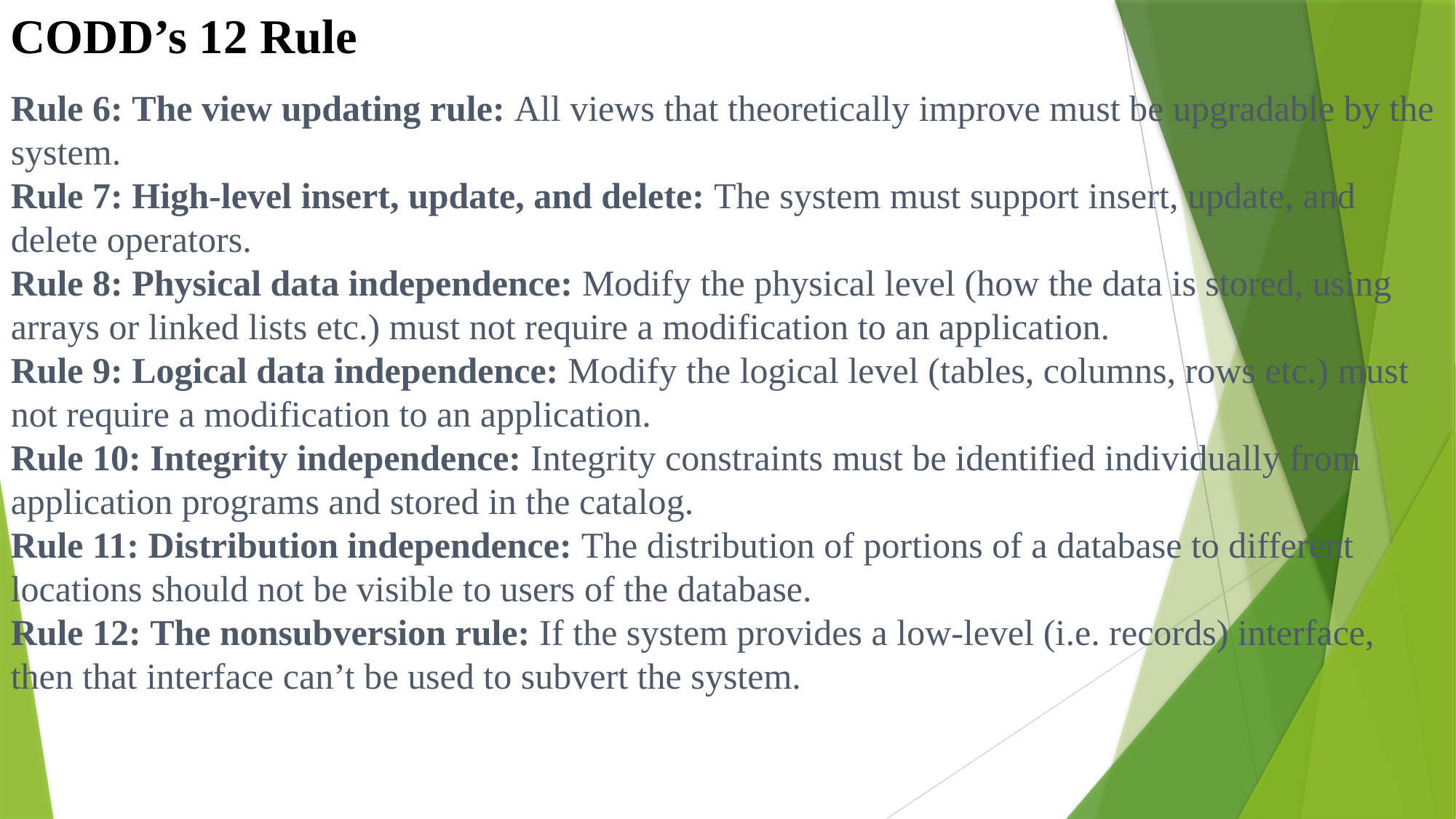

CODD’s 12 Rule
Rule 6: The view updating rule: All views that theoretically improve must be upgradable by the system.
Rule 7: High-level insert, update, and delete: The system must support insert, update, and delete operators.
Rule 8: Physical data independence: Modify the physical level (how the data is stored, using arrays or linked lists etc.) must not require a modification to an application.
Rule 9: Logical data independence: Modify the logical level (tables, columns, rows etc.) must not require a modification to an application.
Rule 10: Integrity independence: Integrity constraints must be identified individually from application programs and stored in the catalog.
Rule 11: Distribution independence: The distribution of portions of a database to different locations should not be visible to users of the database.
Rule 12: The nonsubversion rule: If the system provides a low-level (i.e. records) interface, then that interface can’t be used to subvert the system.